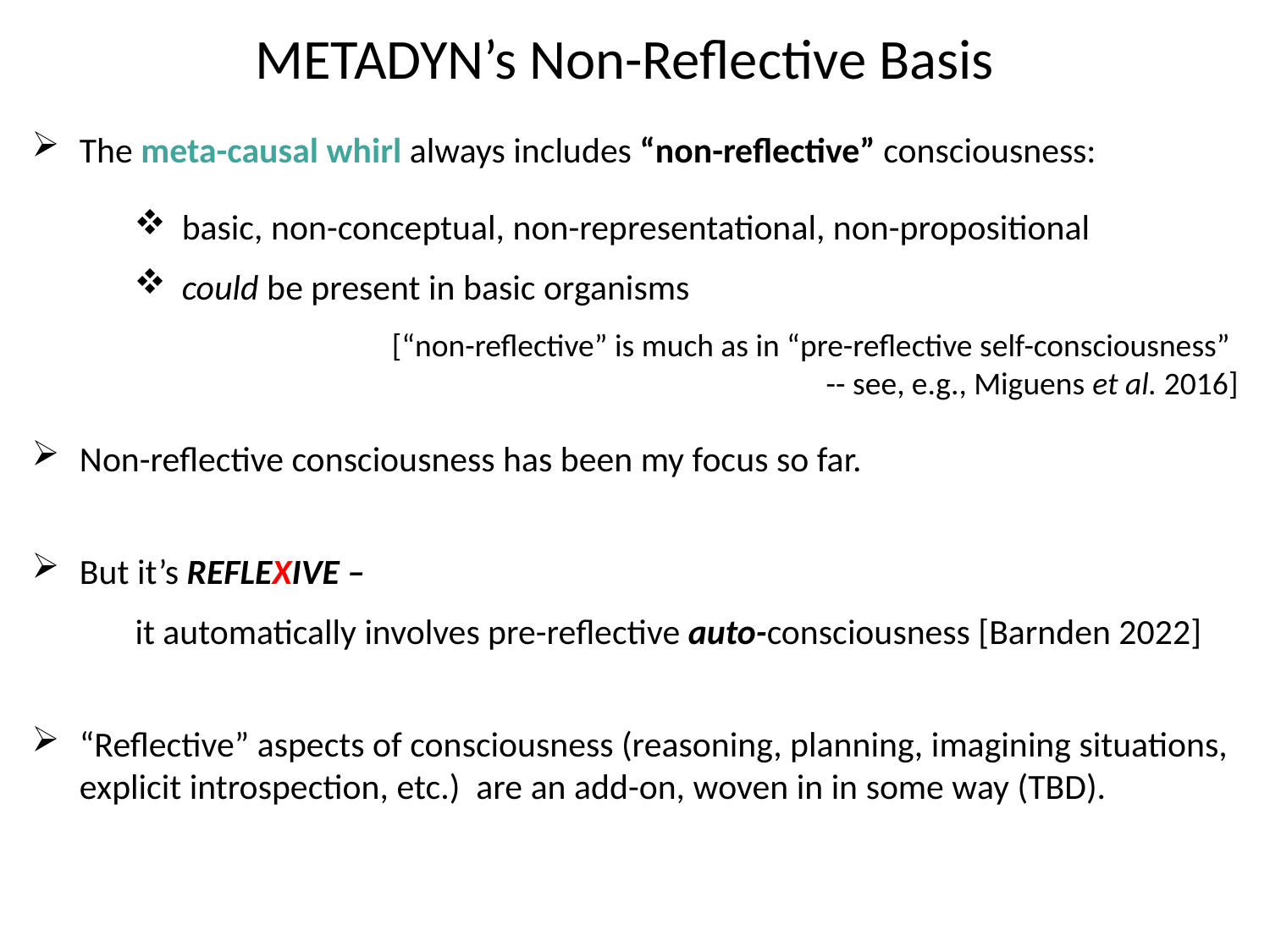

# METADYN’s Non-Reflective Basis
The meta-causal whirl always includes “non-reflective” consciousness:
basic, non-conceptual, non-representational, non-propositional
could be present in basic organisms
[“non-reflective” is much as in “pre-reflective self-consciousness”
-- see, e.g., Miguens et al. 2016]
Non-reflective consciousness has been my focus so far.
But it’s REFLEXIVE –
it automatically involves pre-reflective auto-consciousness [Barnden 2022]
“Reflective” aspects of consciousness (reasoning, planning, imagining situations, explicit introspection, etc.)  are an add-on, woven in in some way (TBD).